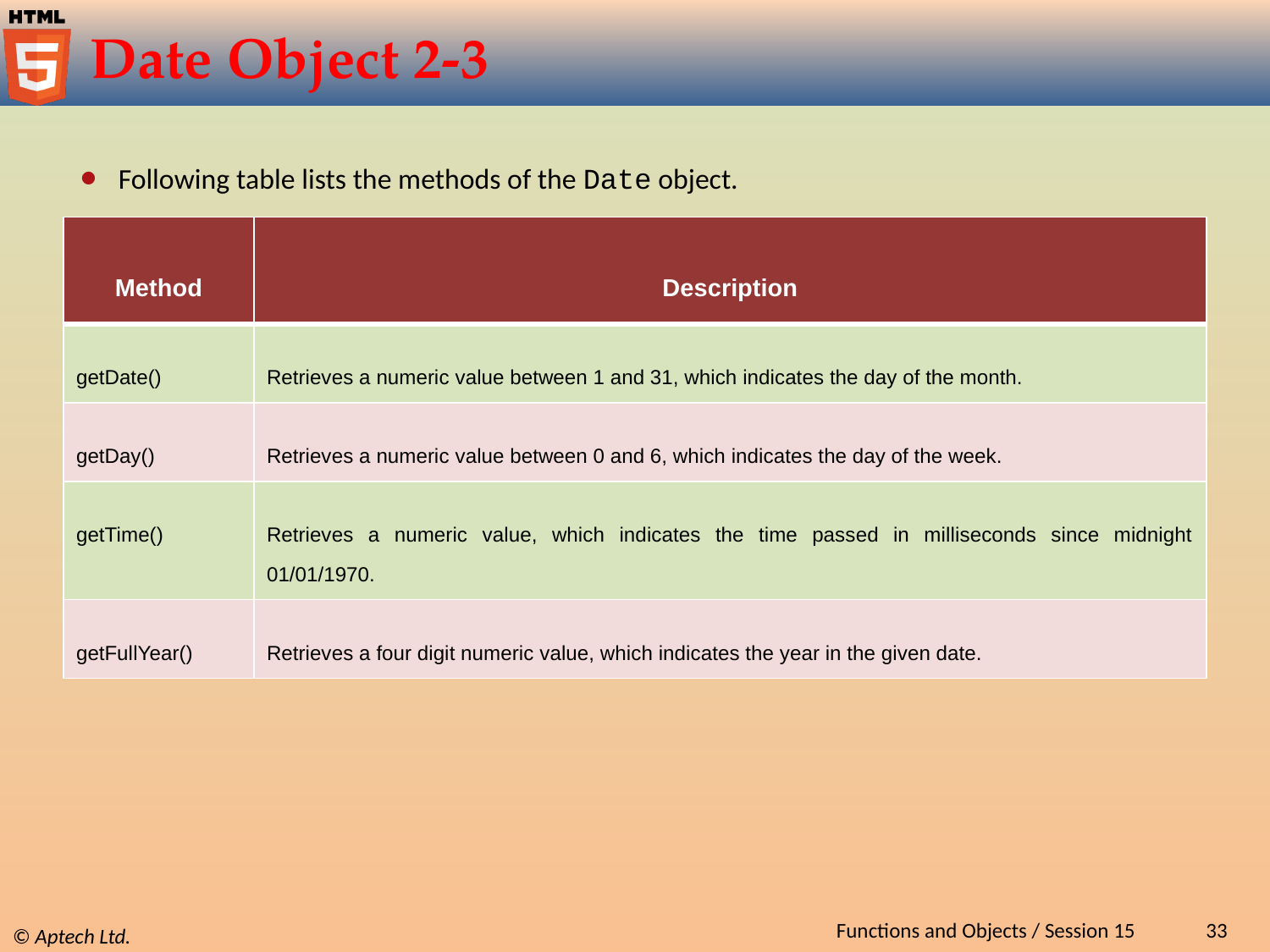

# Date Object 2-3
Following table lists the methods of the Date object.
| Method | Description |
| --- | --- |
| getDate() | Retrieves a numeric value between 1 and 31, which indicates the day of the month. |
| getDay() | Retrieves a numeric value between 0 and 6, which indicates the day of the week. |
| getTime() | Retrieves a numeric value, which indicates the time passed in milliseconds since midnight 01/01/1970. |
| getFullYear() | Retrieves a four digit numeric value, which indicates the year in the given date. |
Functions and Objects / Session 15
33